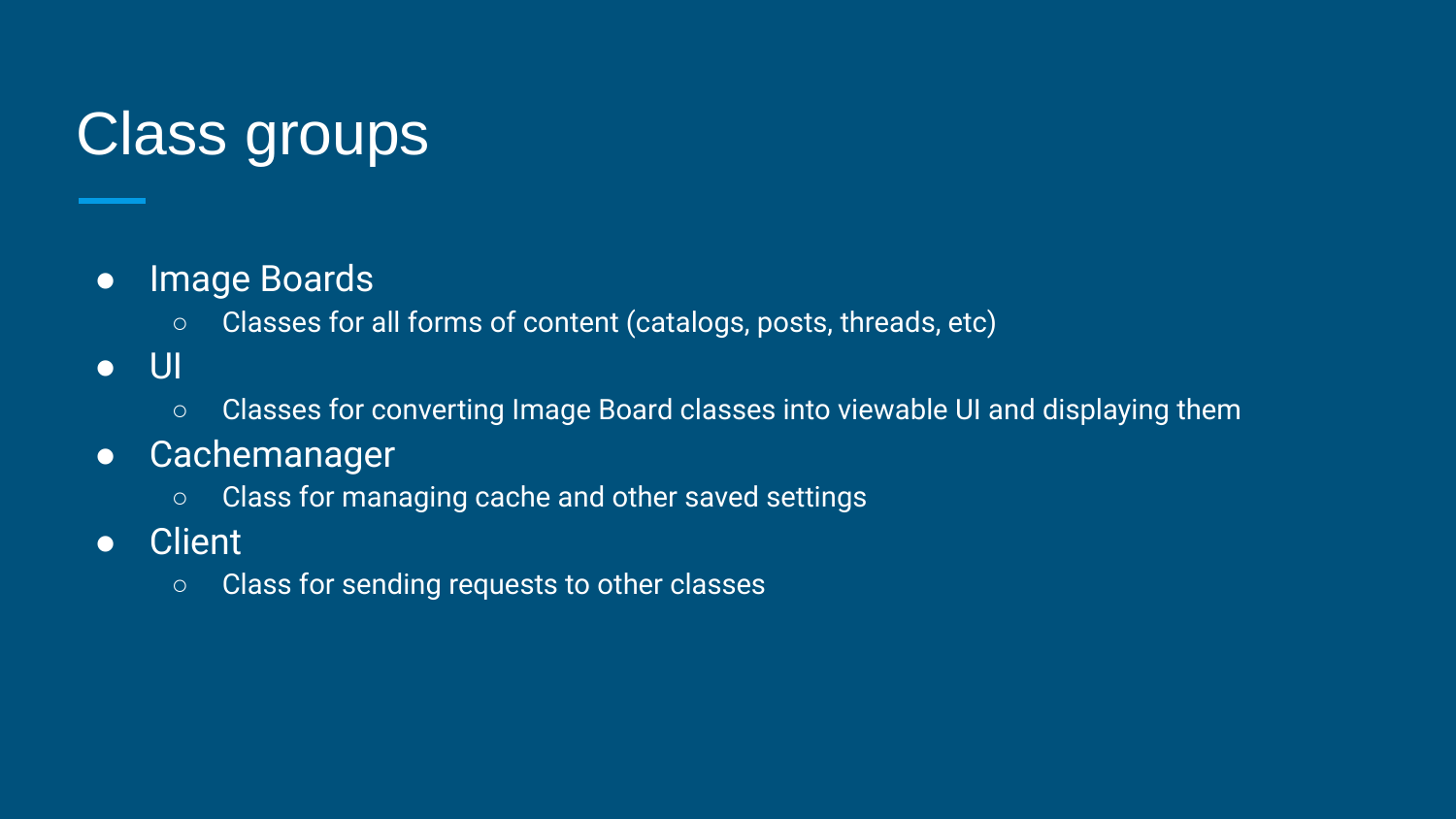

# Class groups
Image Boards
Classes for all forms of content (catalogs, posts, threads, etc)
UI
Classes for converting Image Board classes into viewable UI and displaying them
Cachemanager
Class for managing cache and other saved settings
Client
Class for sending requests to other classes